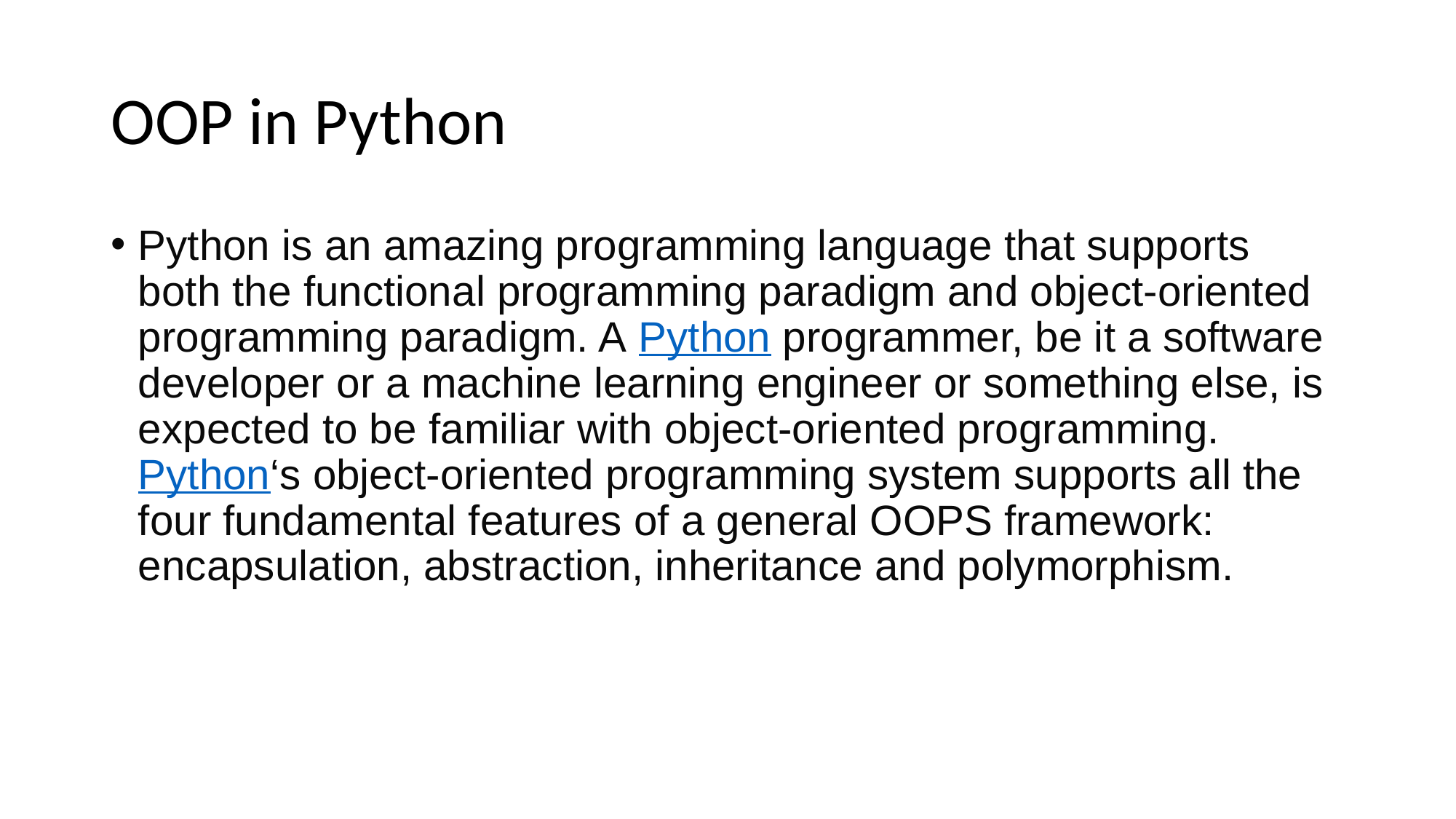

# OOP in Python
Python is an amazing programming language that supports both the functional programming paradigm and object-oriented programming paradigm. A Python programmer, be it a software developer or a machine learning engineer or something else, is expected to be familiar with object-oriented programming. Python‘s object-oriented programming system supports all the four fundamental features of a general OOPS framework: encapsulation, abstraction, inheritance and polymorphism.